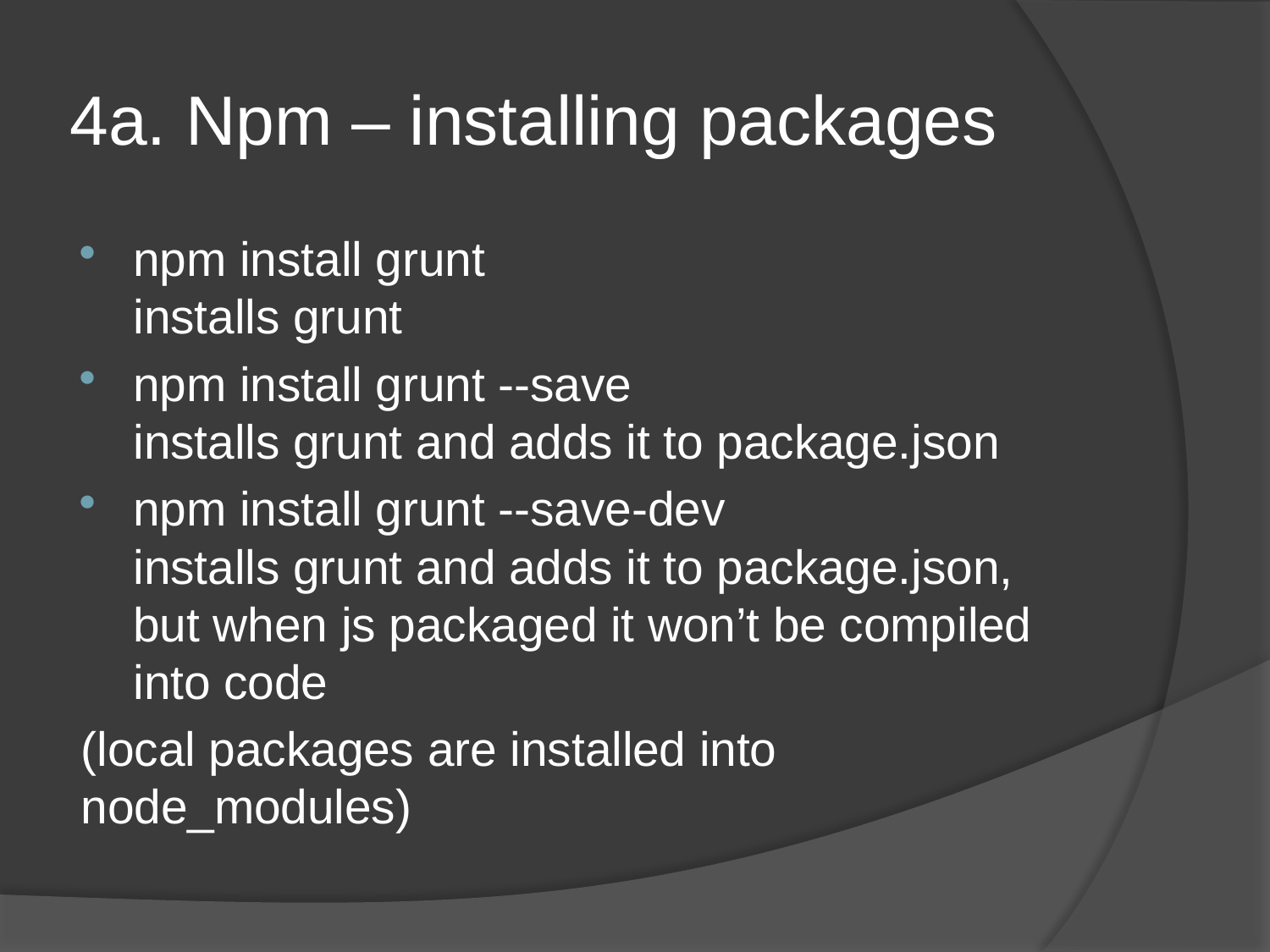

# 4a. Npm – installing packages
npm install grunt
installs grunt
npm install grunt --save
installs grunt and adds it to package.json
npm install grunt --save-dev
installs grunt and adds it to package.json, but when js packaged it won’t be compiled into code
(local packages are installed into node_modules)